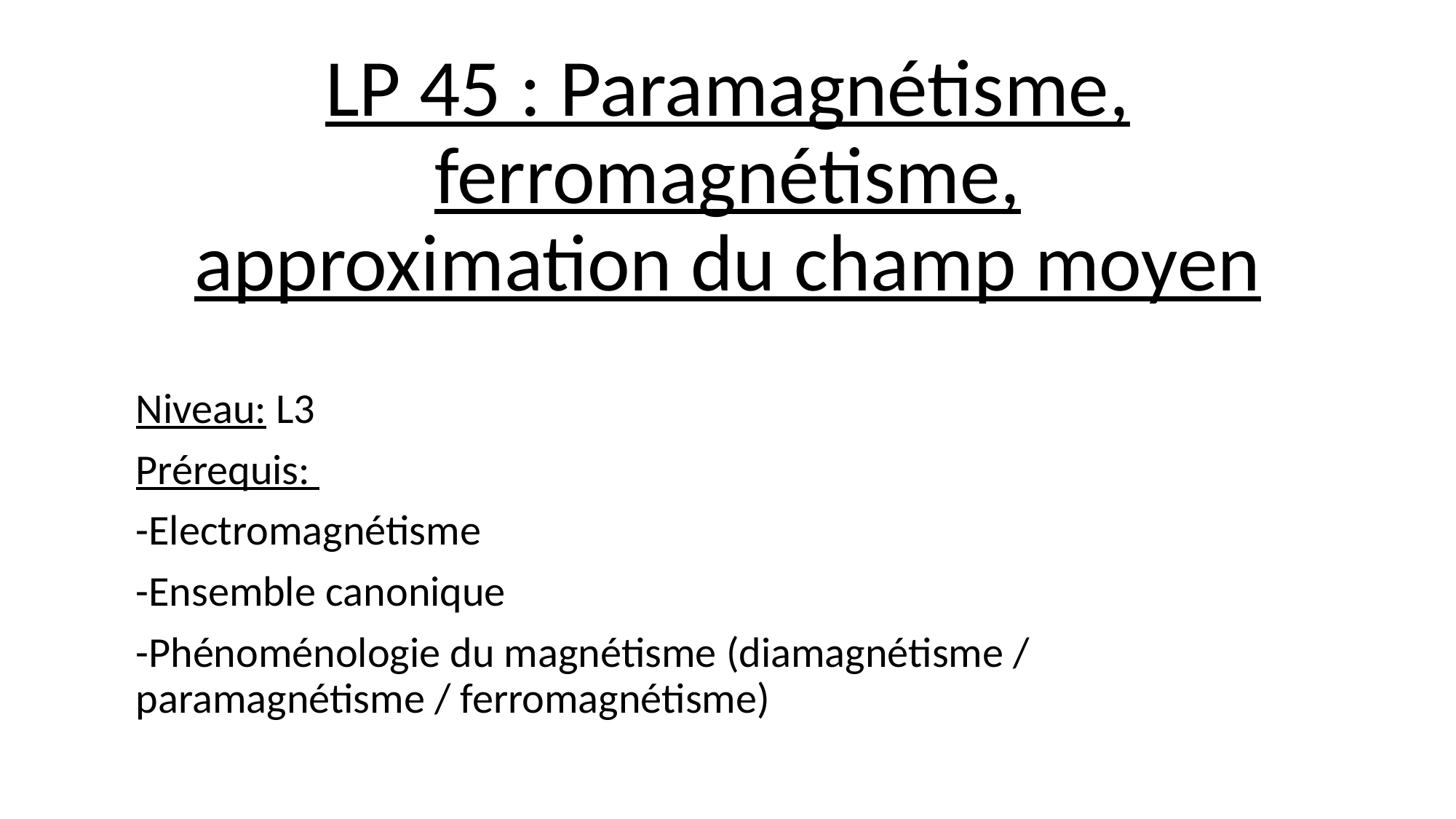

# LP 45 : Paramagnétisme, ferromagnétisme, approximation du champ moyen
Niveau: L3
Prérequis:
-Electromagnétisme
-Ensemble canonique
-Phénoménologie du magnétisme (diamagnétisme / paramagnétisme / ferromagnétisme)